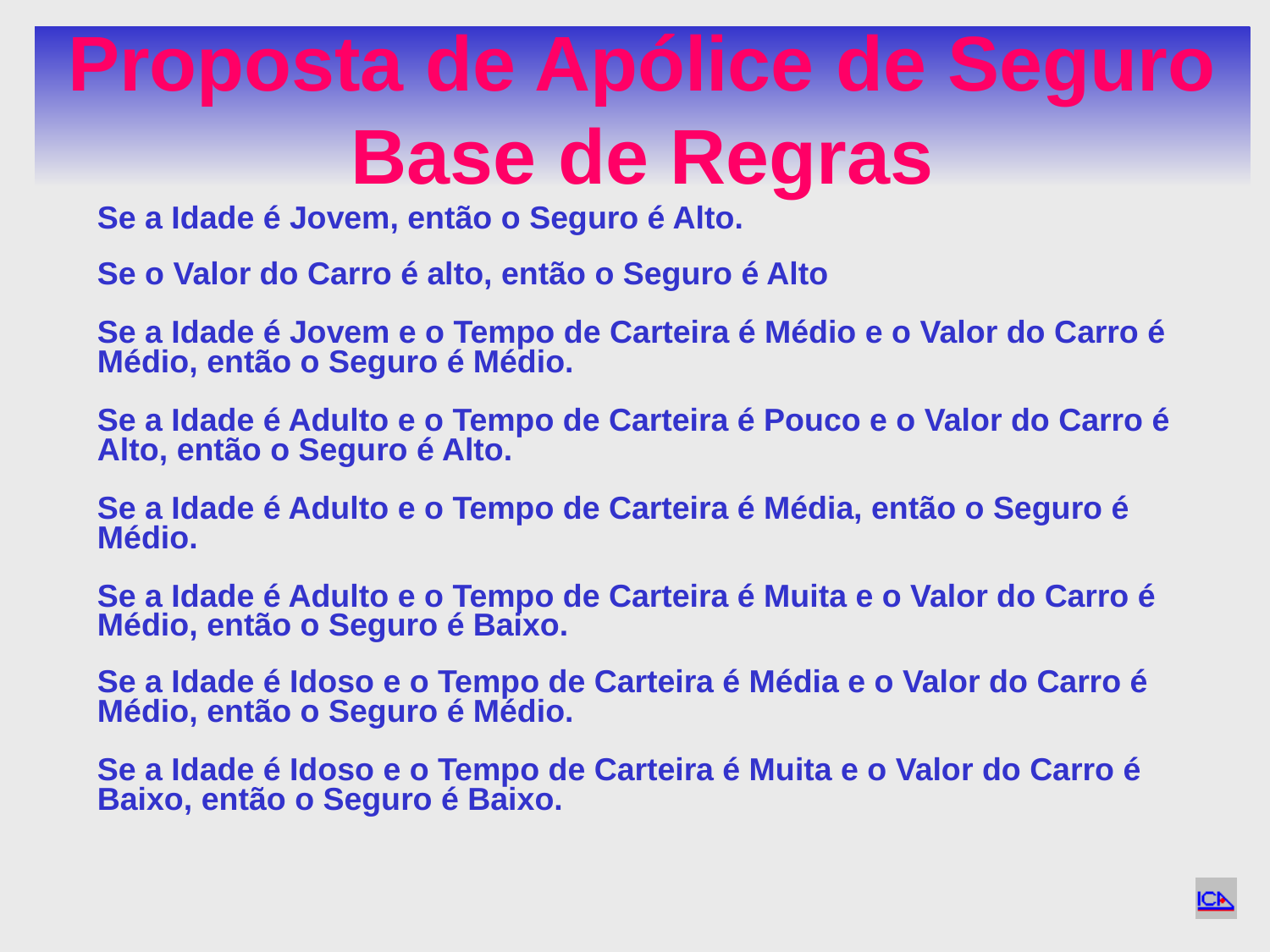

# Proposta de Apólice de Seguro Base de Regras

Se a Idade é Jovem, então o Seguro é Alto.

Se o Valor do Carro é alto, então o Seguro é Alto

Se a Idade é Jovem e o Tempo de Carteira é Médio e o Valor do Carro é
Médio, então o Seguro é Médio.

Se a Idade é Adulto e o Tempo de Carteira é Pouco e o Valor do Carro é
Alto, então o Seguro é Alto.

Se a Idade é Adulto e o Tempo de Carteira é Média, então o Seguro é
Médio.

Se a Idade é Adulto e o Tempo de Carteira é Muita e o Valor do Carro é
Médio, então o Seguro é Baixo.

Se a Idade é Idoso e o Tempo de Carteira é Média e o Valor do Carro é
Médio, então o Seguro é Médio.

Se a Idade é Idoso e o Tempo de Carteira é Muita e o Valor do Carro é
Baixo, então o Seguro é Baixo.